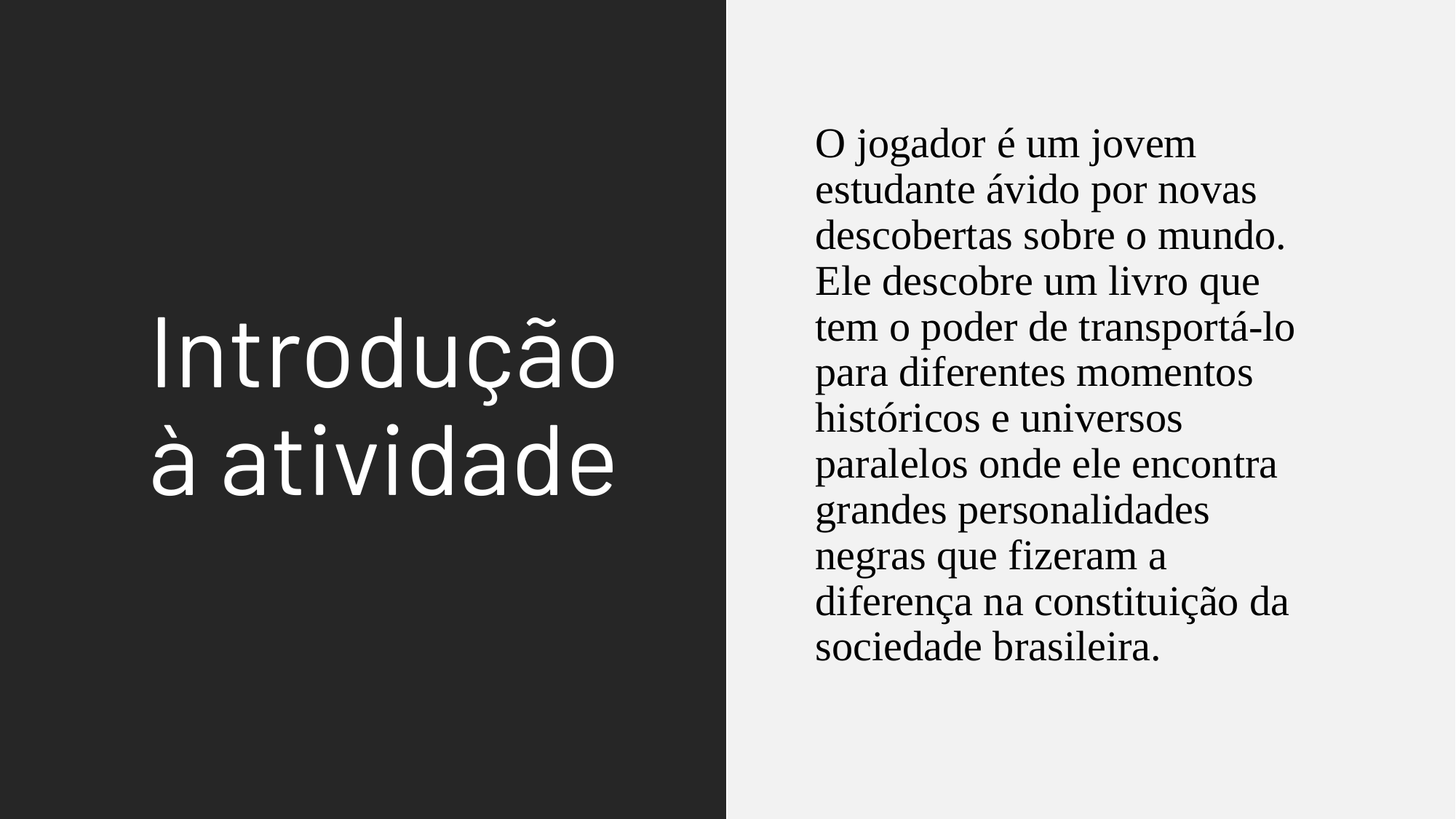

# Introdução à atividade
O jogador é um jovem estudante ávido por novas descobertas sobre o mundo. Ele descobre um livro que tem o poder de transportá-lo para diferentes momentos históricos e universos paralelos onde ele encontra grandes personalidades negras que fizeram a diferença na constituição da sociedade brasileira.